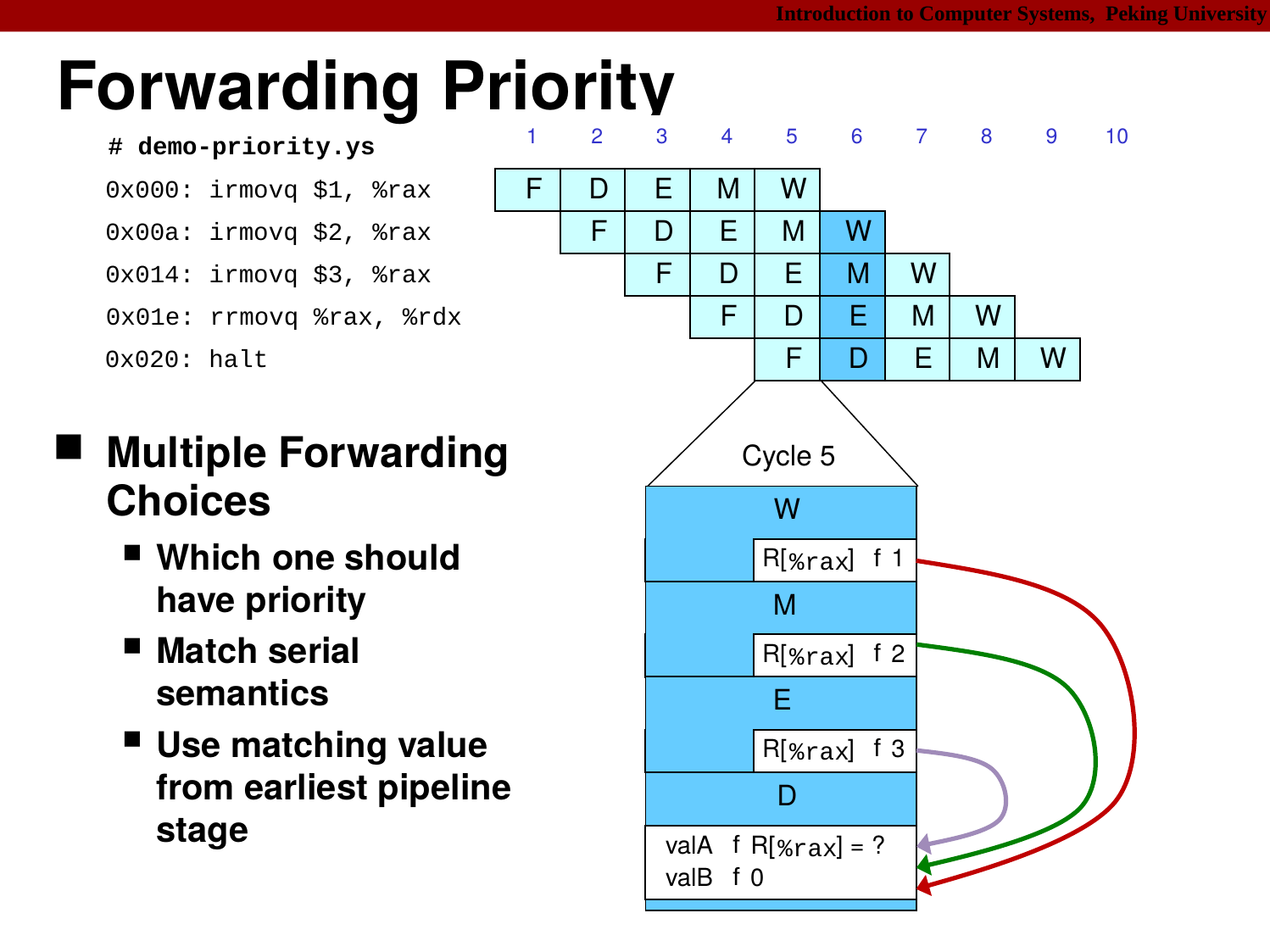

# Forwarding Priority

1
2
3
4
5
6
7
8
9
10

# demo-priority.ys

F
F
D
D
E
E
M
M
W
W
0x000: irmovq $1, %rax

F
F
D
D
E
E
M
M
W
W
0x00a: irmovq $2, %rax

F
F
D
D
E
E
M
M
W
W
0x014: irmovq $3, %rax

F
F
D
D
E
E
M
M
W
W
0x01e: rrmovq %rax, %rdx

F
F
D
D
E
E
M
M
W
W
0x020: halt

Cycle 5

W
W

f
f
R[
R[
]
]
3
1
%
%
rax
rax

W
M

f
f
R[
R[
]
]
3
2
%
%
rax
rax

W
E

f
f
R[
R[
]
]
3
3
%
%
rax
rax

D

f
valA
R[
]
=
10
%
rdx
f
valB
R[
]
=
0
%
rax

D
D

f
f
valA
valA
R[
R[
]
]
=
=
10
?
%
%
rax
rdx
f
f
valB
valB
R[
0
Multiple Forwarding Choices
Which one should have priority
Match serial semantics
Use matching value from earliest pipeline stage